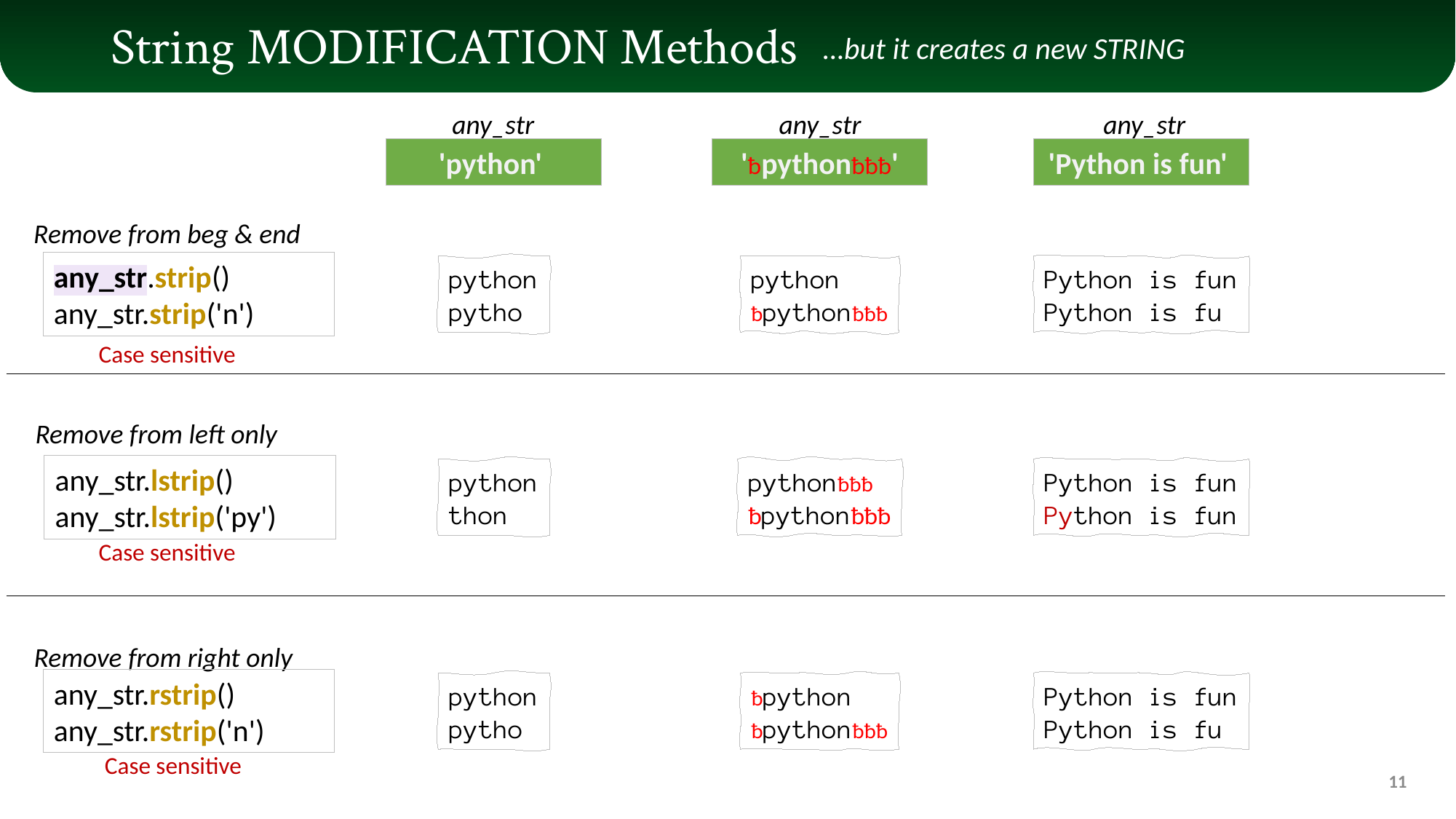

# String MODIFICATION Methods
…but it creates a new STRING
any_str
any_str
any_str
'python'
'ƀpythonƀƀƀ'
'Python is fun'
Remove from beg & end
any_str.strip()
any_str.strip('n')
python
pytho
python
ƀpythonƀƀƀ
Python is fun
Python is fu
Case sensitive
Remove from left only
any_str.lstrip()
any_str.lstrip('py')
python
thon
pythonƀƀƀ
ƀpythonƀƀƀ
Python is fun
Python is fun
Case sensitive
Remove from right only
any_str.rstrip()
any_str.rstrip('n')
python
pytho
ƀpython
ƀpythonƀƀƀ
Python is fun
Python is fu
Case sensitive
11